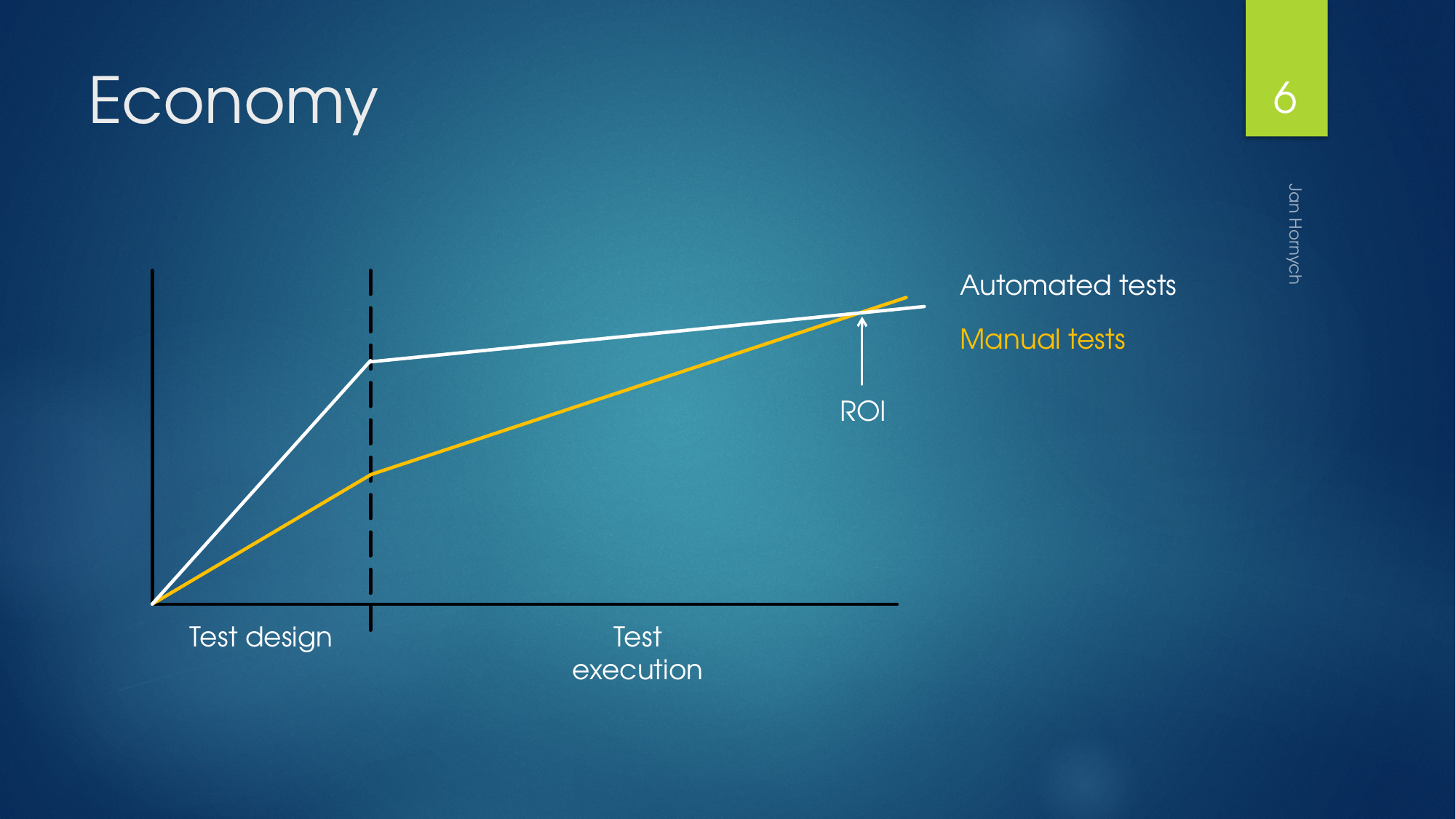

6
# Economy
Automated tests
Manual tests
Jan Hornych
ROI
Test design
Test execution